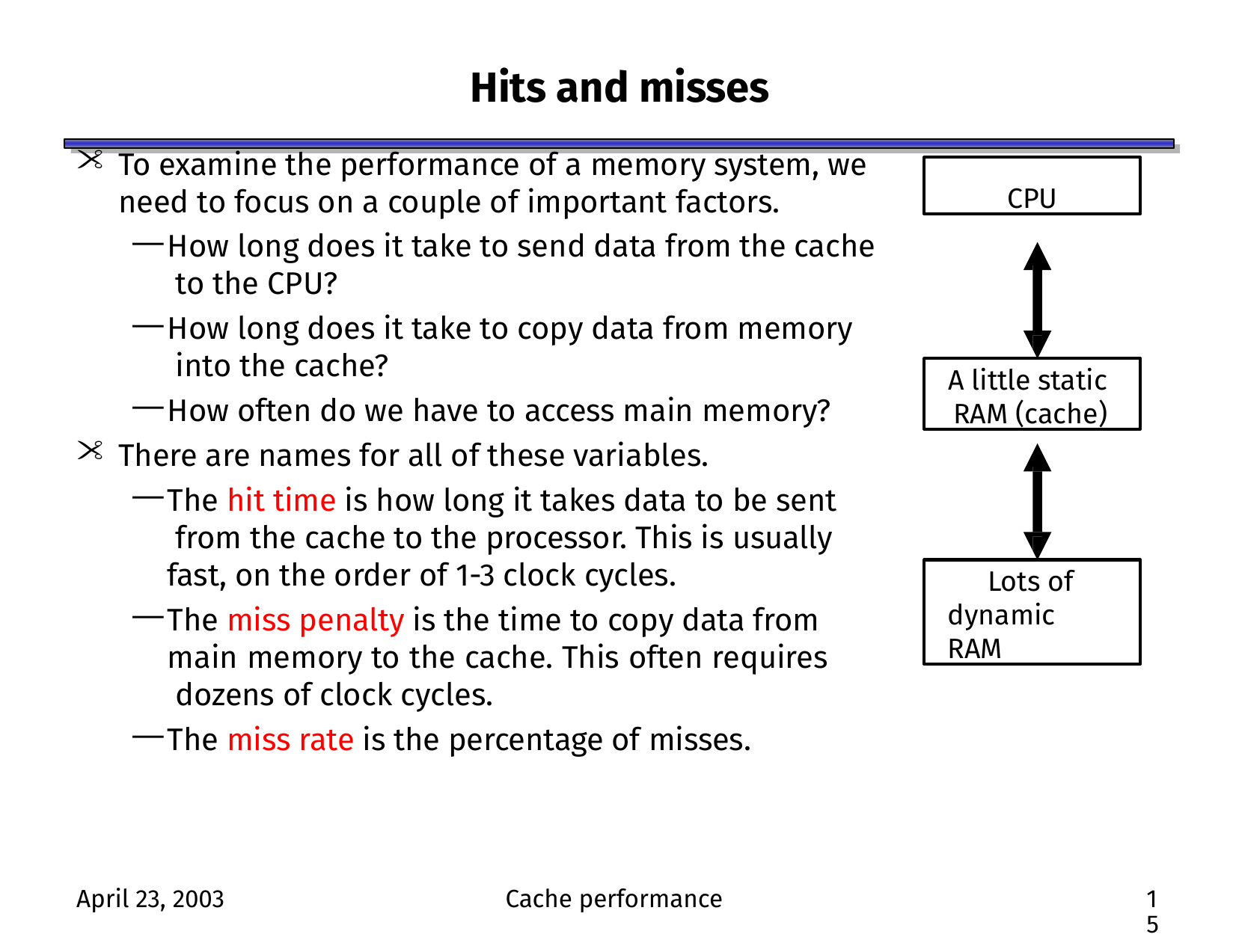

# Hits and misses
To examine the performance of a memory system, we  need to focus on a couple of important factors.
How long does it take to send data from the cache  to the CPU?
How long does it take to copy data from memory  into the cache?
How often do we have to access main memory?
There are names for all of these variables.
The hit time is how long it takes data to be sent  from the cache to the processor. This is usually  fast, on the order of 1-3 clock cycles.
The miss penalty is the time to copy data from  main memory to the cache. This often requires  dozens of clock cycles.
The miss rate is the percentage of misses.
CPU

A little static  RAM (cache)

Lots of  dynamic RAM
April 23, 2003
Cache performance
15